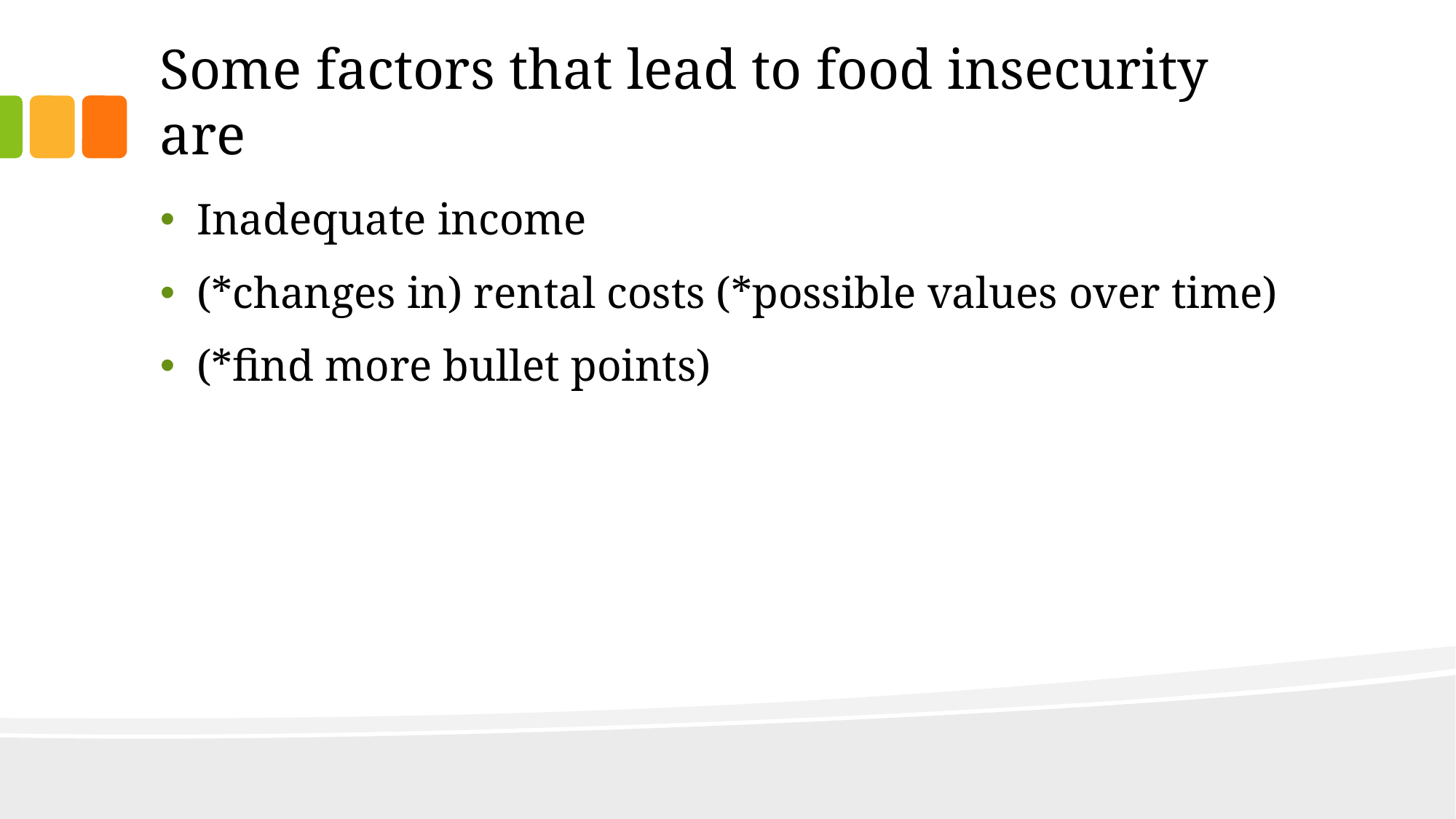

# Some factors that lead to food insecurity are
Inadequate income
(*changes in) rental costs (*possible values over time)
(*find more bullet points)